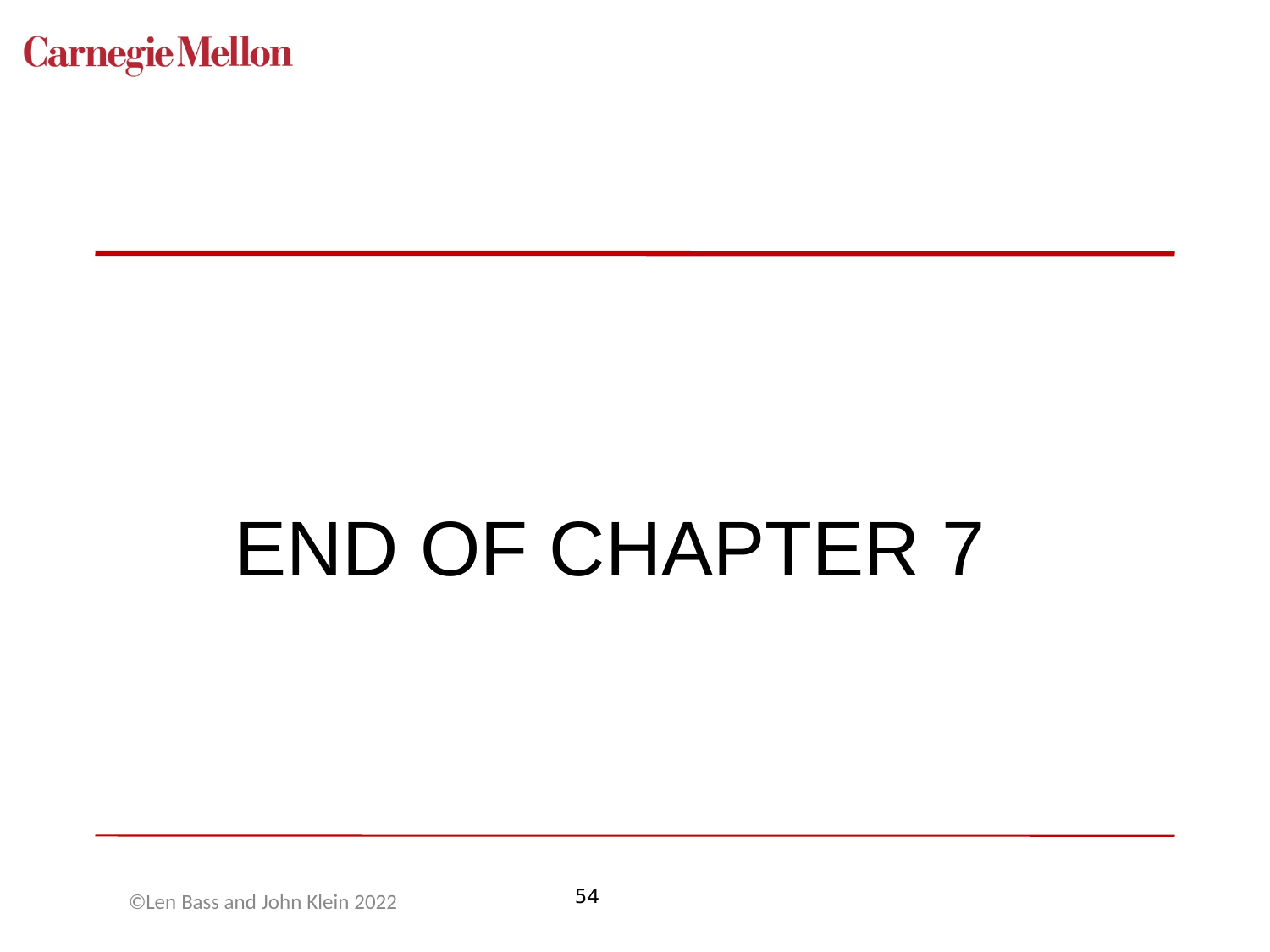

#

	END OF CHAPTER 7
©Len Bass and John Klein 2022